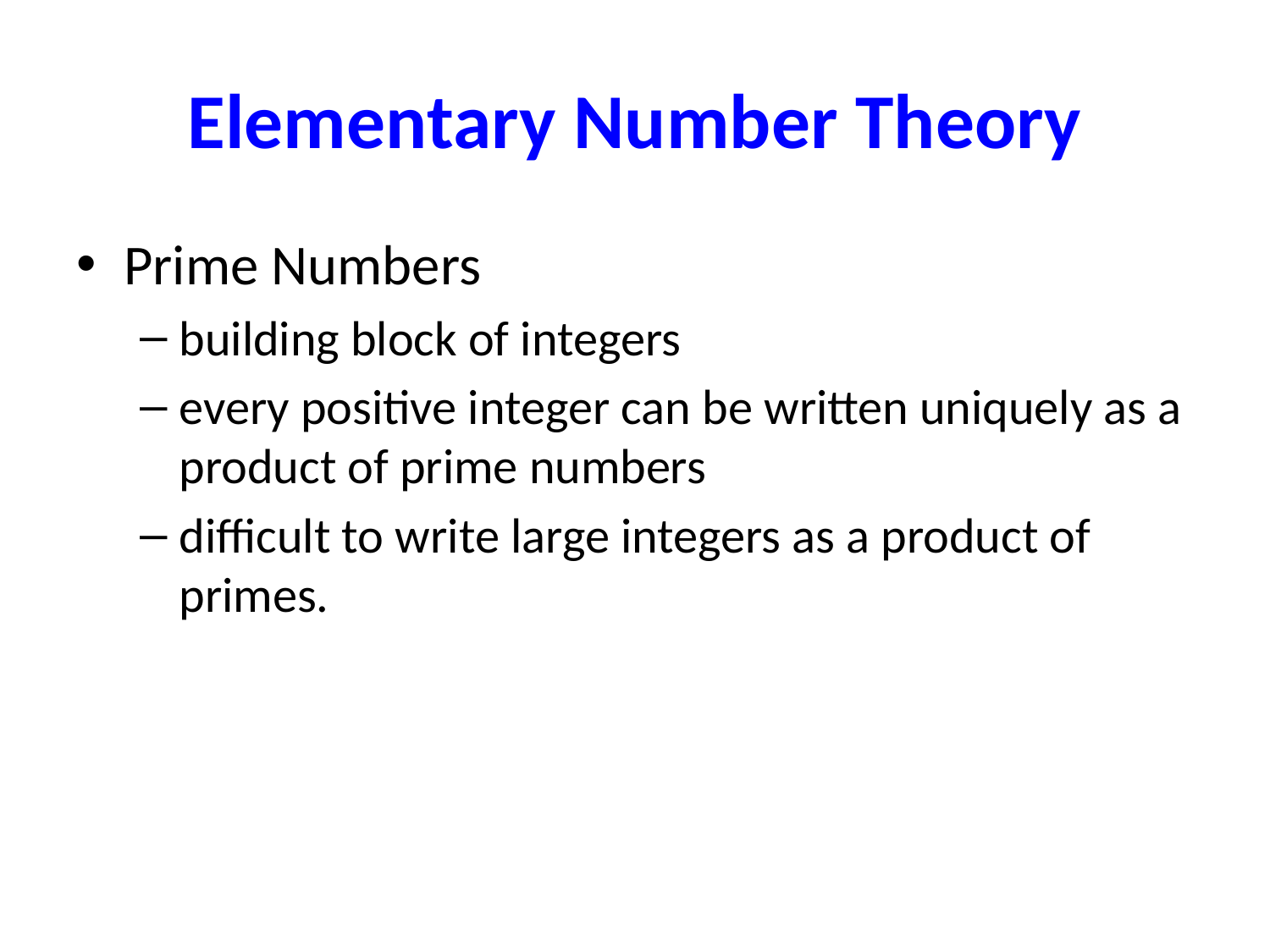

# Elementary Number Theory
Prime Numbers
building block of integers
every positive integer can be written uniquely as a product of prime numbers
difficult to write large integers as a product of primes.